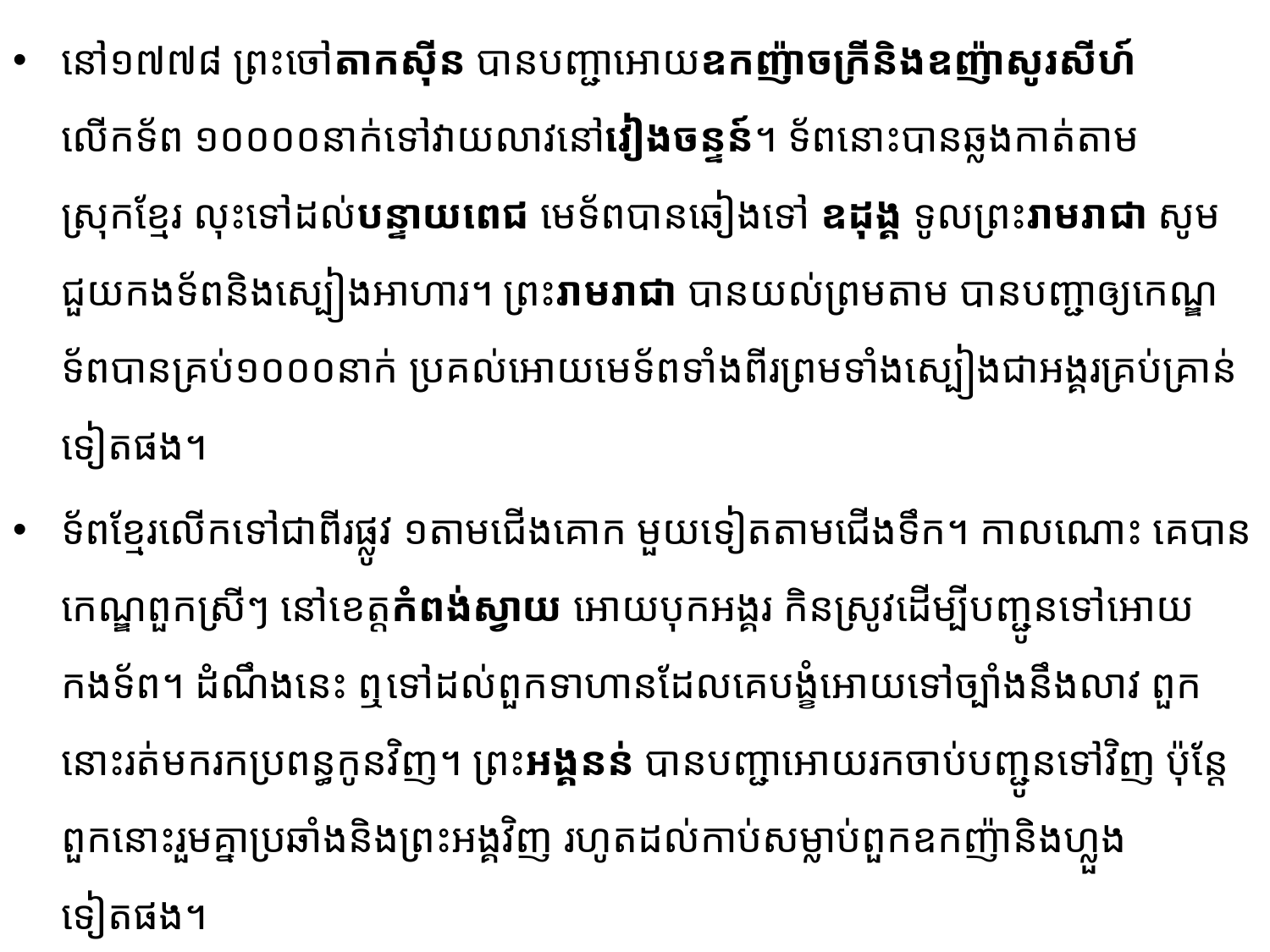

នៅ១៧៧៨ ព្រះចៅតាកស៊ីន បានបញ្ជាអោយឧកញ៉ាចក្រីនិងឧញ៉ាសូរសីហ៍ លើកទ័ព ១០០០០​នាក់​ទៅវាយលាវនៅវៀងចន្ទន៍។ ទ័ពនោះបានឆ្លងកាត់តាមស្រុកខ្មែរ លុះទៅដល់បន្ទាយពេជ មេទ័ពបានឆៀងទៅ ឧដុង្គ ទូលព្រះរាមរាជា សូមជួយកងទ័ពនិងស្បៀងអាហារ។ ព្រះរាមរាជា បានយល់ព្រមតាម បានបញ្ជាឲ្យកេណ្ឌ​ទ័ព​បានគ្រប់១០០០នាក់ ប្រគល់អោយមេទ័ពទាំងពីរព្រមទាំងស្បៀងជាអង្គរគ្រប់គ្រាន់ទៀតផង។
ទ័ពខ្មែរលើកទៅជាពីរផ្លូវ ១តាមជើងគោក មួយទៀតតាមជើងទឹក។ កាលណោះ គេបានកេណ្ឌពួកស្រីៗ នៅខេត្តកំពង់ស្វាយ អោយបុកអង្គរ កិនស្រូវដើម្បីបញ្ជូនទៅអោយកងទ័ព។ ដំណឹងនេះ ឮទៅដល់ពួកទាហាន​ដែល​គេបង្ខំអោយទៅច្បាំងនឹងលាវ ពួកនោះរត់មករកប្រពន្ធកូនវិញ។ ព្រះអង្គនន់ បានបញ្ជាអោយរកចាប់បញ្ជូន​ទៅវិញ ប៉ុន្តែពួកនោះរួមគ្នាប្រឆាំងនិងព្រះអង្គវិញ រហូតដល់កាប់សម្លាប់ពួកឧកញ៉ានិងហ្លួងទៀតផង។